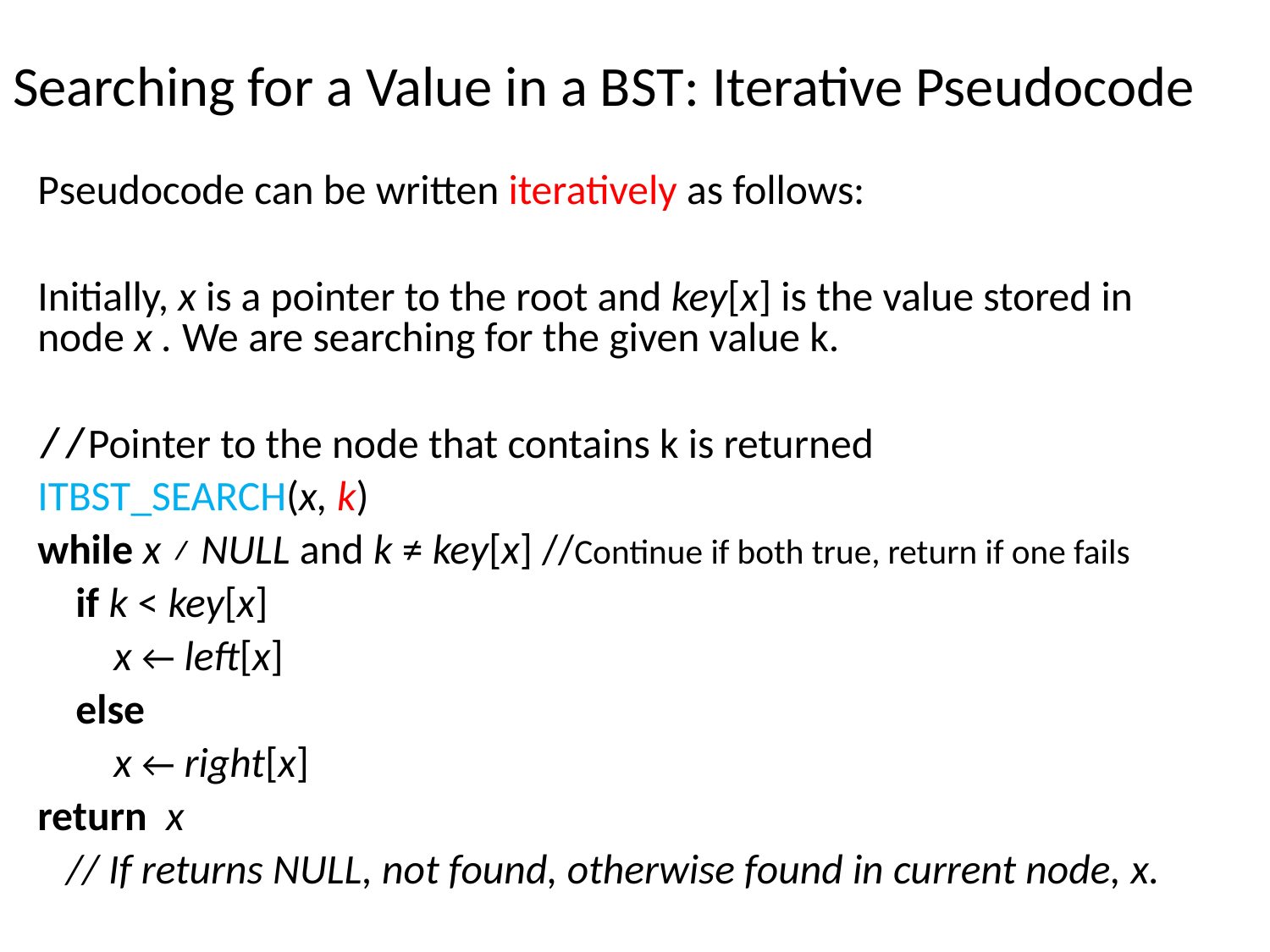

Searching for a Value in a BST: Iterative Pseudocode
Pseudocode can be written iteratively as follows:

Initially, x is a pointer to the root and key[x] is the value stored in node x . We are searching for the given value k.

//Pointer to the node that contains k is returned
ITBST_SEARCH(x, k)
while x ≠ NULL and k ≠ key[x] //Continue if both true, return if one fails
    if k < key[x]
        x ← left[x]
    else
        x ← right[x]
return  x
   // If returns NULL, not found, otherwise found in current node, x.